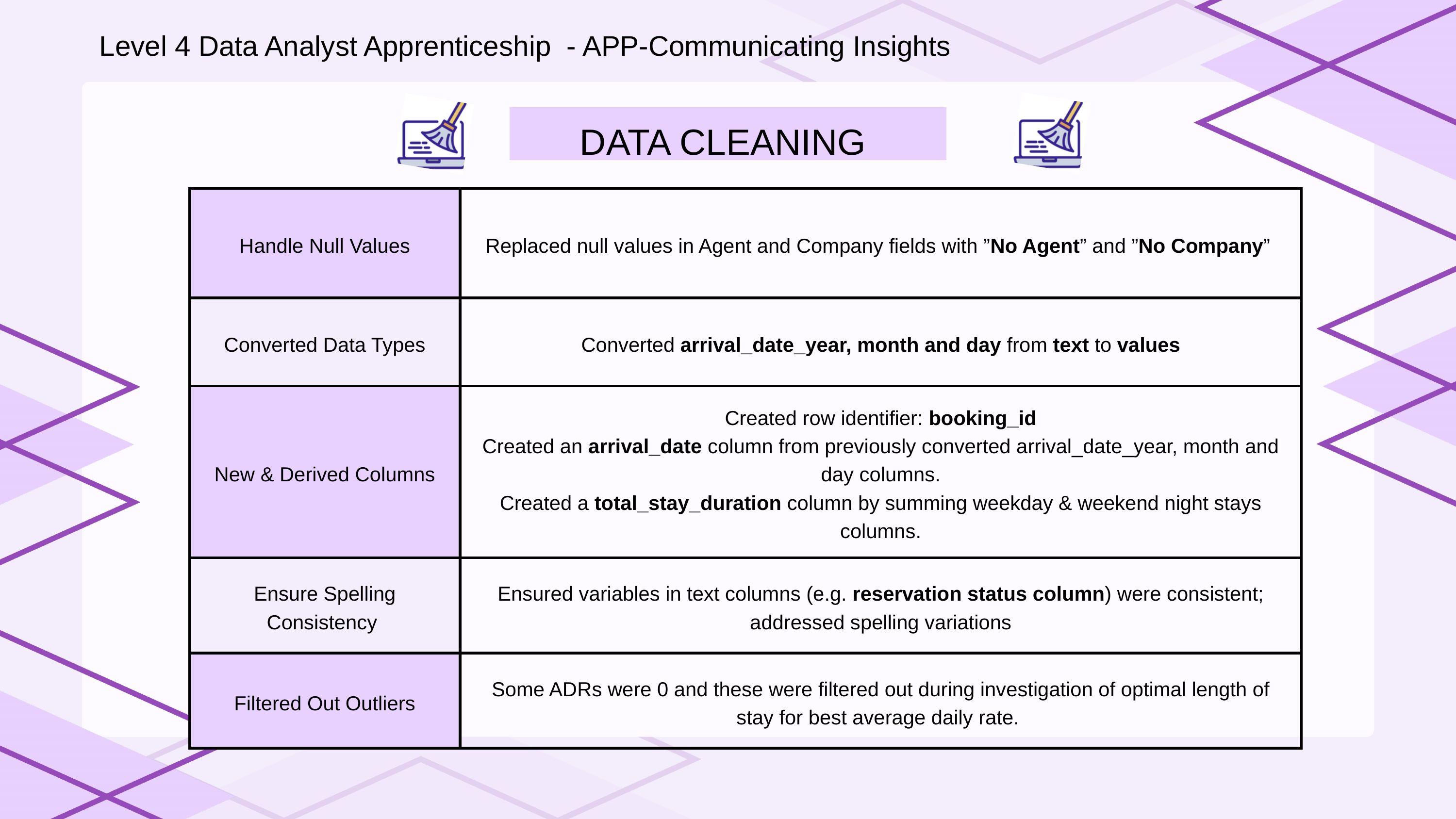

Level 4 Data Analyst Apprenticeship  - APP-Communicating Insights

DATA CLEANING

| Handle Null Values | Replaced null values in Agent and Company fields with ”No Agent” and ”No Company” |
| --- | --- |
| Converted Data Types | Converted arrival\_date\_year, month and day from text to values |
| New & Derived Columns | Created row identifier: booking\_id Created an arrival\_date column from previously converted arrival\_date\_year, month and day columns. Created a total\_stay\_duration column by summing weekday & weekend night stays columns. |
| Ensure Spelling Consistency | Ensured variables in text columns (e.g. reservation status column) were consistent; addressed spelling variations |
| Filtered Out Outliers | Some ADRs were 0 and these were filtered out during investigation of optimal length of stay for best average daily rate. |